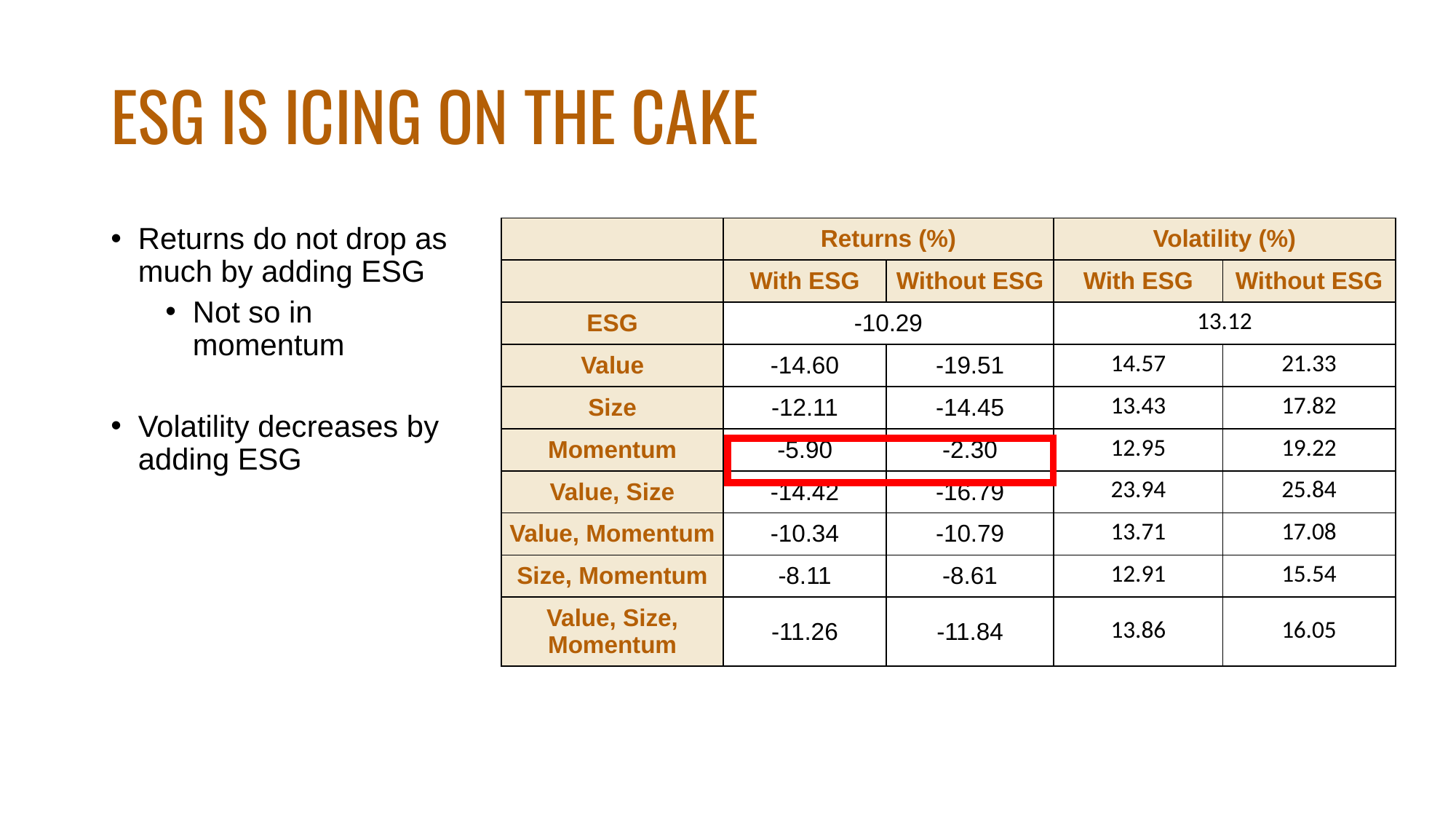

# ESG IS ICING ON THE CAKE
Returns do not drop as much by adding ESG
Not so in momentum

Volatility decreases by adding ESG

|  | Returns (%) |  | Volatility (%) |  |
| --- | --- | --- | --- | --- |
|  | With ESG | Without ESG | With ESG | Without ESG |
| ESG | -10.29 |  | 13.12 |  |
| Value | -14.60 | -19.51 | 14.57 | 21.33 |
| Size | -12.11 | -14.45 | 13.43 | 17.82 |
| Momentum | -5.90 | -2.30 | 12.95 | 19.22 |
| Value, Size | -14.42 | -16.79 | 23.94 | 25.84 |
| Value, Momentum | -10.34 | -10.79 | 13.71 | 17.08 |
| Size, Momentum | -8.11 | -8.61 | 12.91 | 15.54 |
| Value, Size, Momentum | -11.26 | -11.84 | 13.86 | 16.05 |